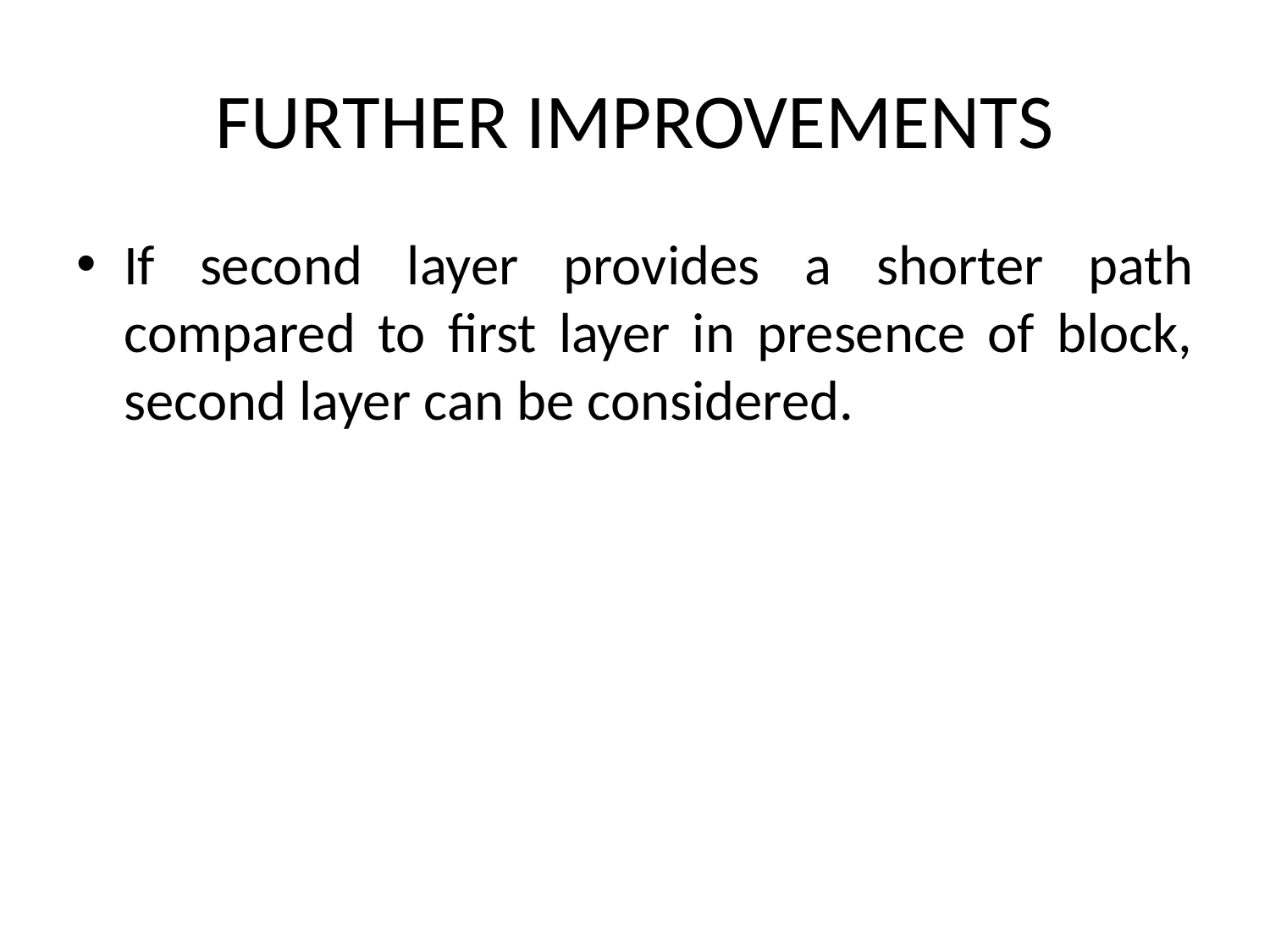

# FURTHER IMPROVEMENTS
If second layer provides a shorter path compared to first layer in presence of block, second layer can be considered.